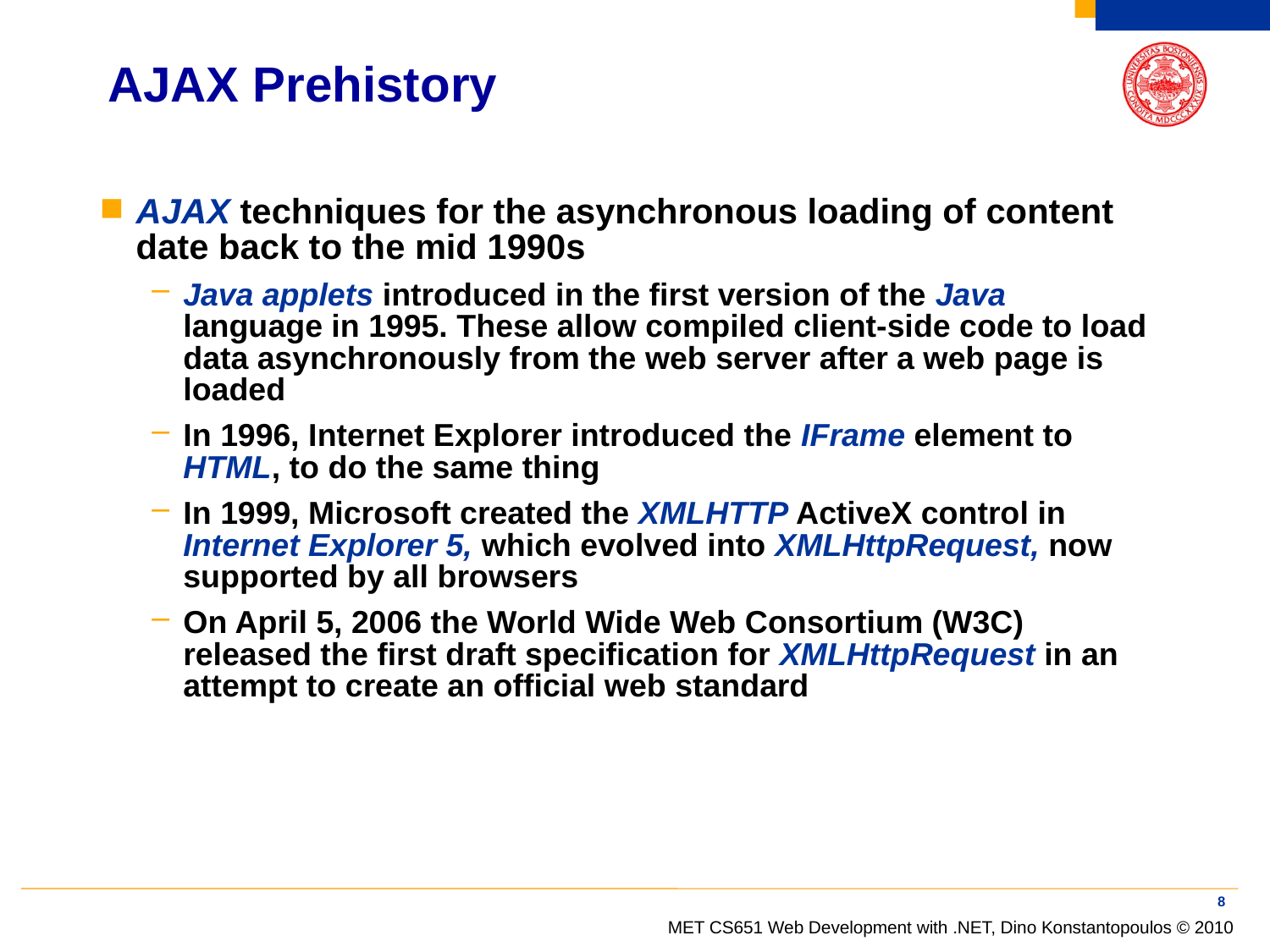

# AJAX Prehistory
AJAX techniques for the asynchronous loading of content date back to the mid 1990s
Java applets introduced in the first version of the Java language in 1995. These allow compiled client-side code to load data asynchronously from the web server after a web page is loaded
In 1996, Internet Explorer introduced the IFrame element to HTML, to do the same thing
In 1999, Microsoft created the XMLHTTP ActiveX control in Internet Explorer 5, which evolved into XMLHttpRequest, now supported by all browsers
On April 5, 2006 the World Wide Web Consortium (W3C) released the first draft specification for XMLHttpRequest in an attempt to create an official web standard
8